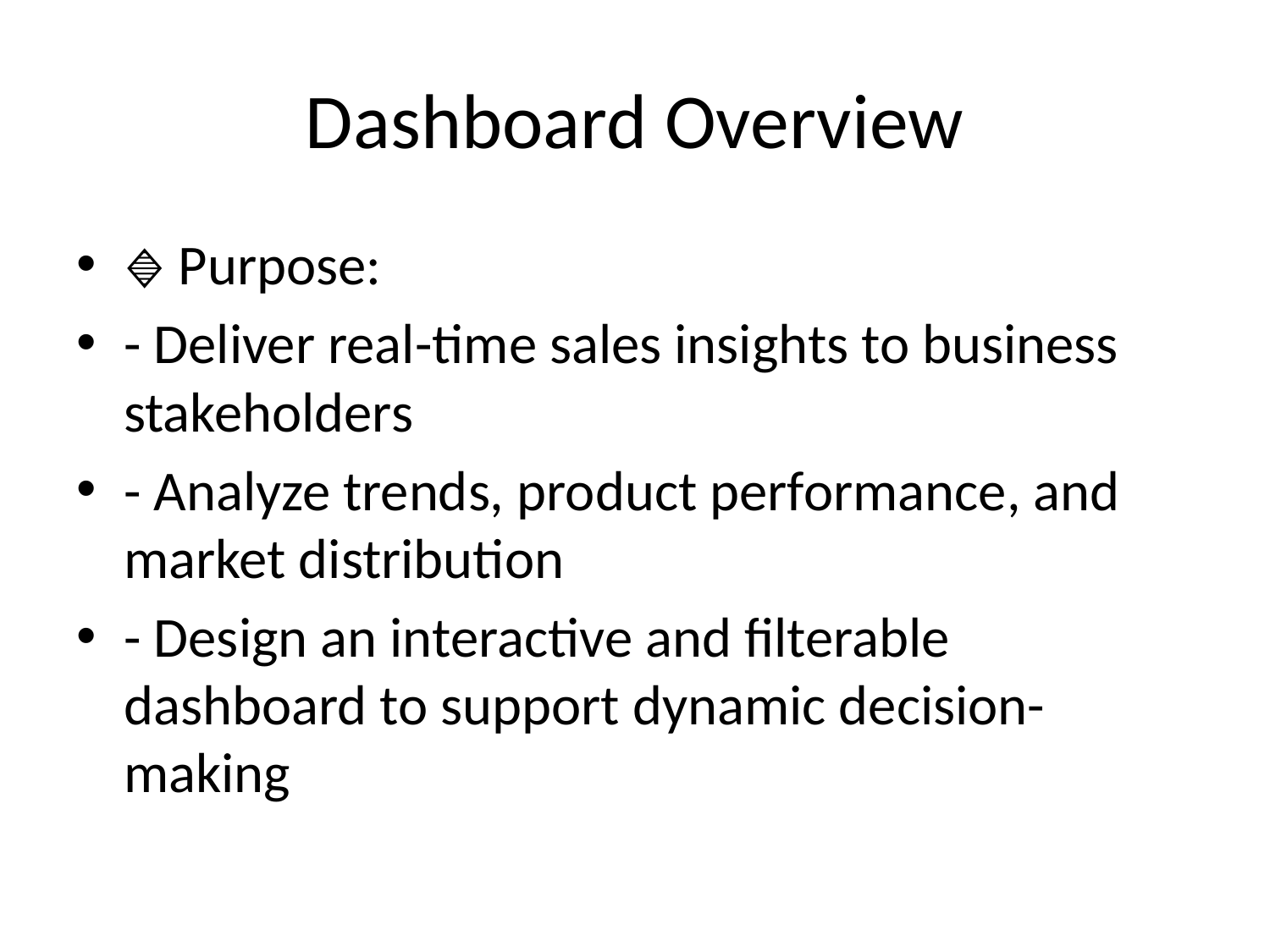

# Dashboard Overview
🔹 Purpose:
- Deliver real-time sales insights to business stakeholders
- Analyze trends, product performance, and market distribution
- Design an interactive and filterable dashboard to support dynamic decision-making